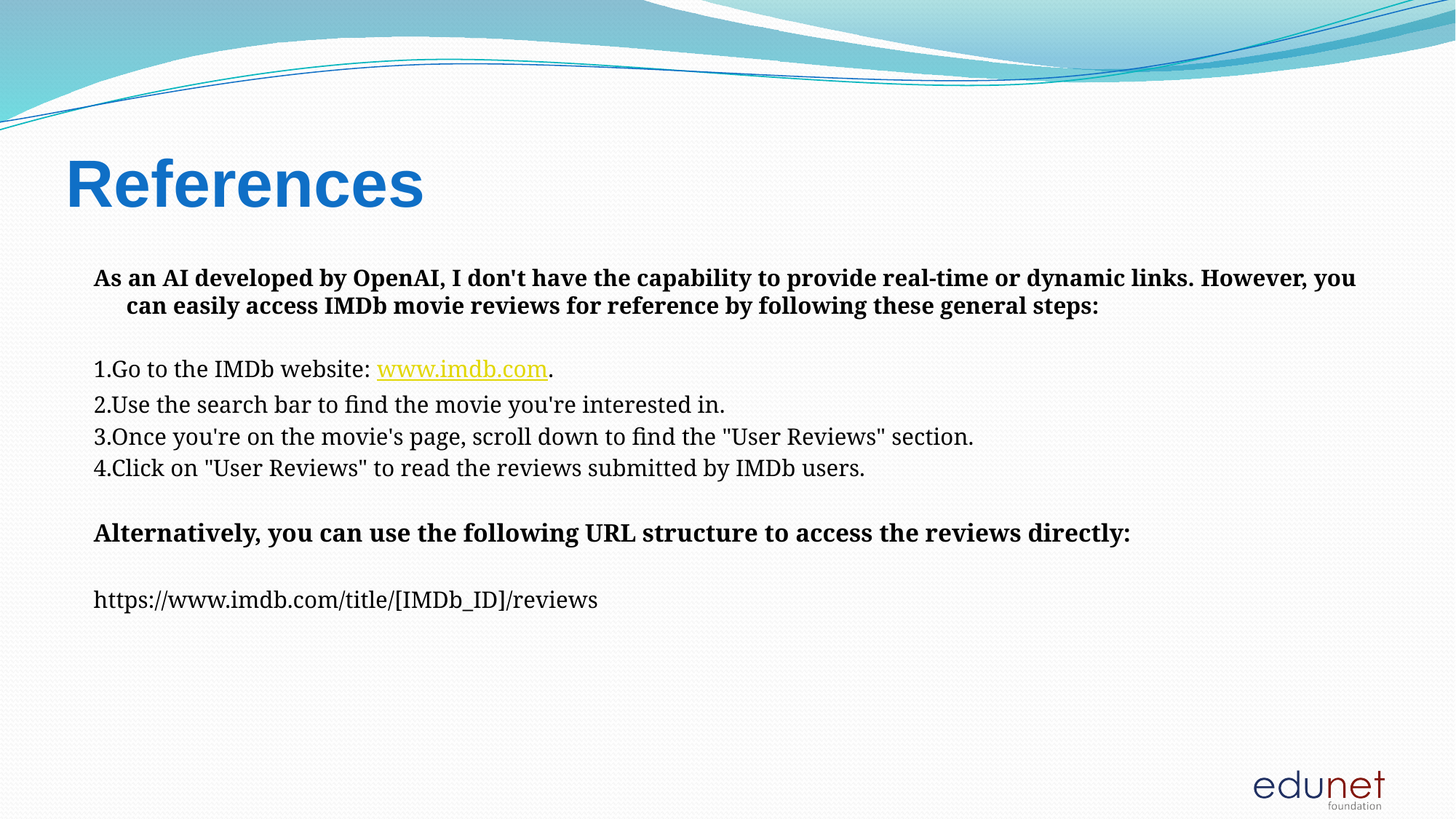

# References
As an AI developed by OpenAI, I don't have the capability to provide real-time or dynamic links. However, you can easily access IMDb movie reviews for reference by following these general steps:

1.Go to the IMDb website: www.imdb.com.
2.Use the search bar to find the movie you're interested in.
3.Once you're on the movie's page, scroll down to find the "User Reviews" section.
4.Click on "User Reviews" to read the reviews submitted by IMDb users.

Alternatively, you can use the following URL structure to access the reviews directly:

https://www.imdb.com/title/[IMDb_ID]/reviews